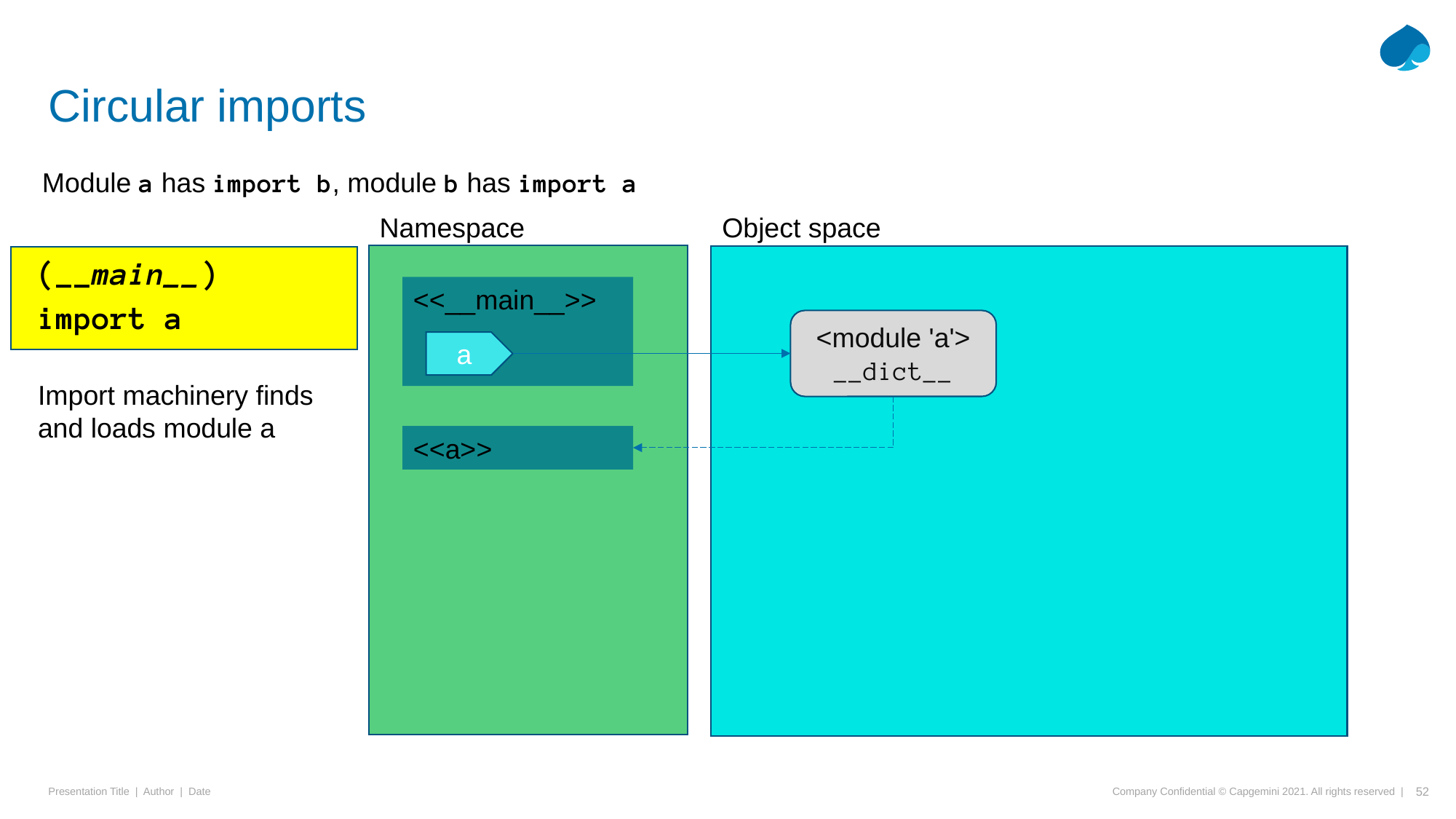

# Circular imports
Module a has import b, module b has import a

Namespace
Object space

(__main__)
import a

Import machinery finds
and loads module a

<<__main__>>

<module 'a'>
__dict__
a
<<a>>